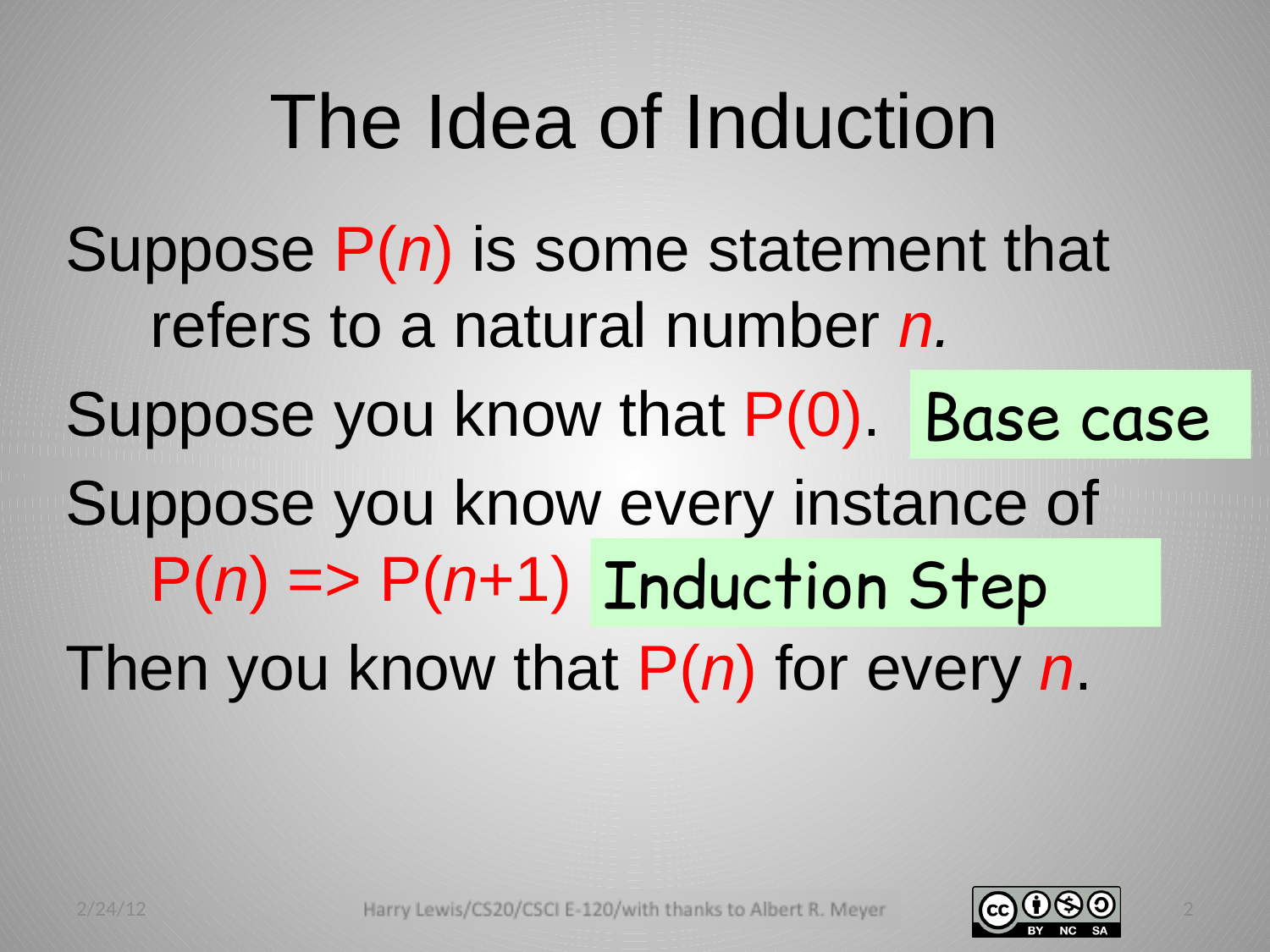

# The Idea of Induction
Suppose P(n) is some statement that refers to a natural number n.
Suppose you know that P(0).
Suppose you know every instance of P(n) => P(n+1)
Then you know that P(n) for every n.
Base case
Induction Step
2/24/12
2